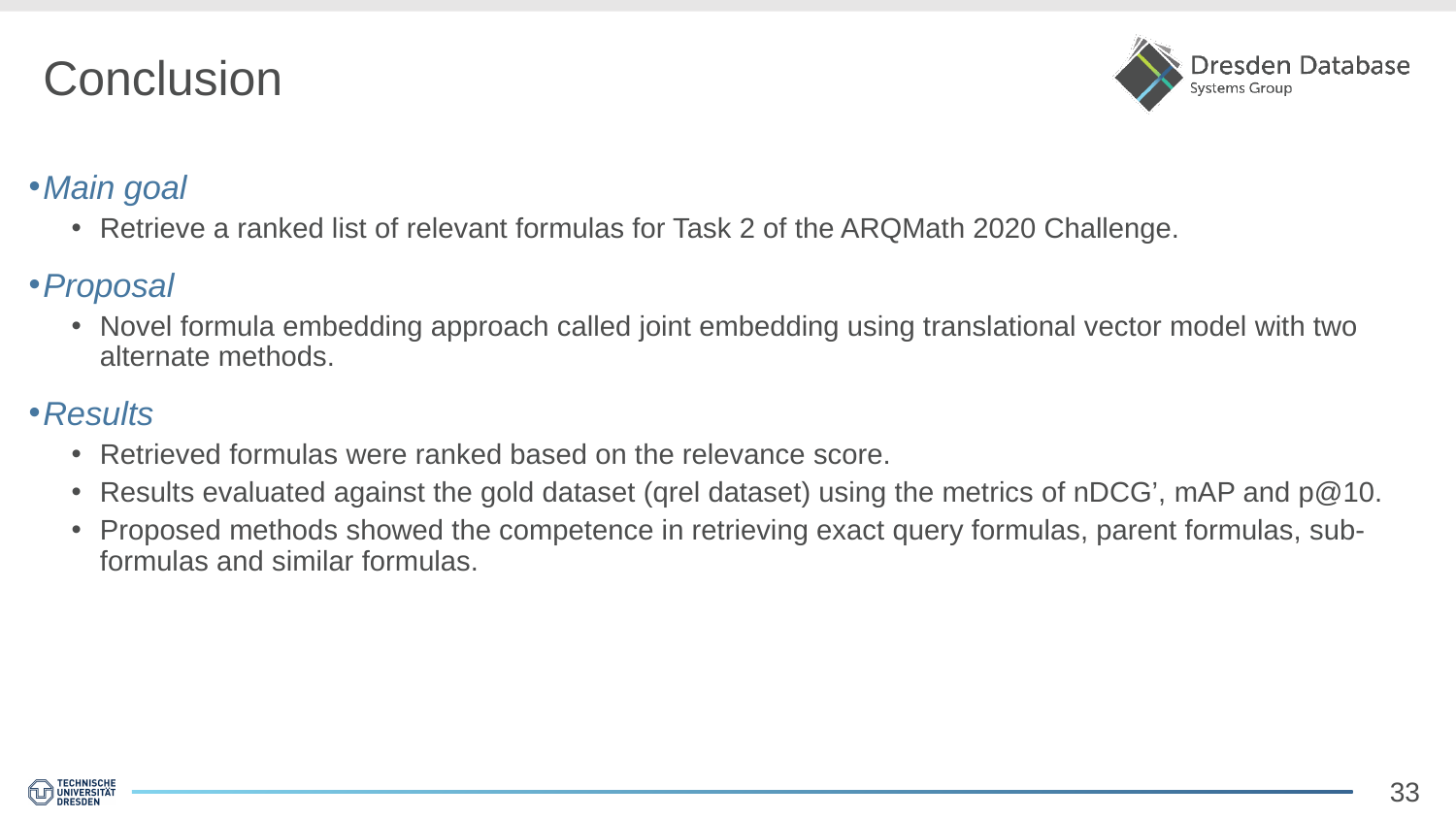

# Conclusion
Main goal
Retrieve a ranked list of relevant formulas for Task 2 of the ARQMath 2020 Challenge.
Proposal
Novel formula embedding approach called joint embedding using translational vector model with two alternate methods.
Results
Retrieved formulas were ranked based on the relevance score.
Results evaluated against the gold dataset (qrel dataset) using the metrics of nDCG’, mAP and p@10.
Proposed methods showed the competence in retrieving exact query formulas, parent formulas, sub-formulas and similar formulas.